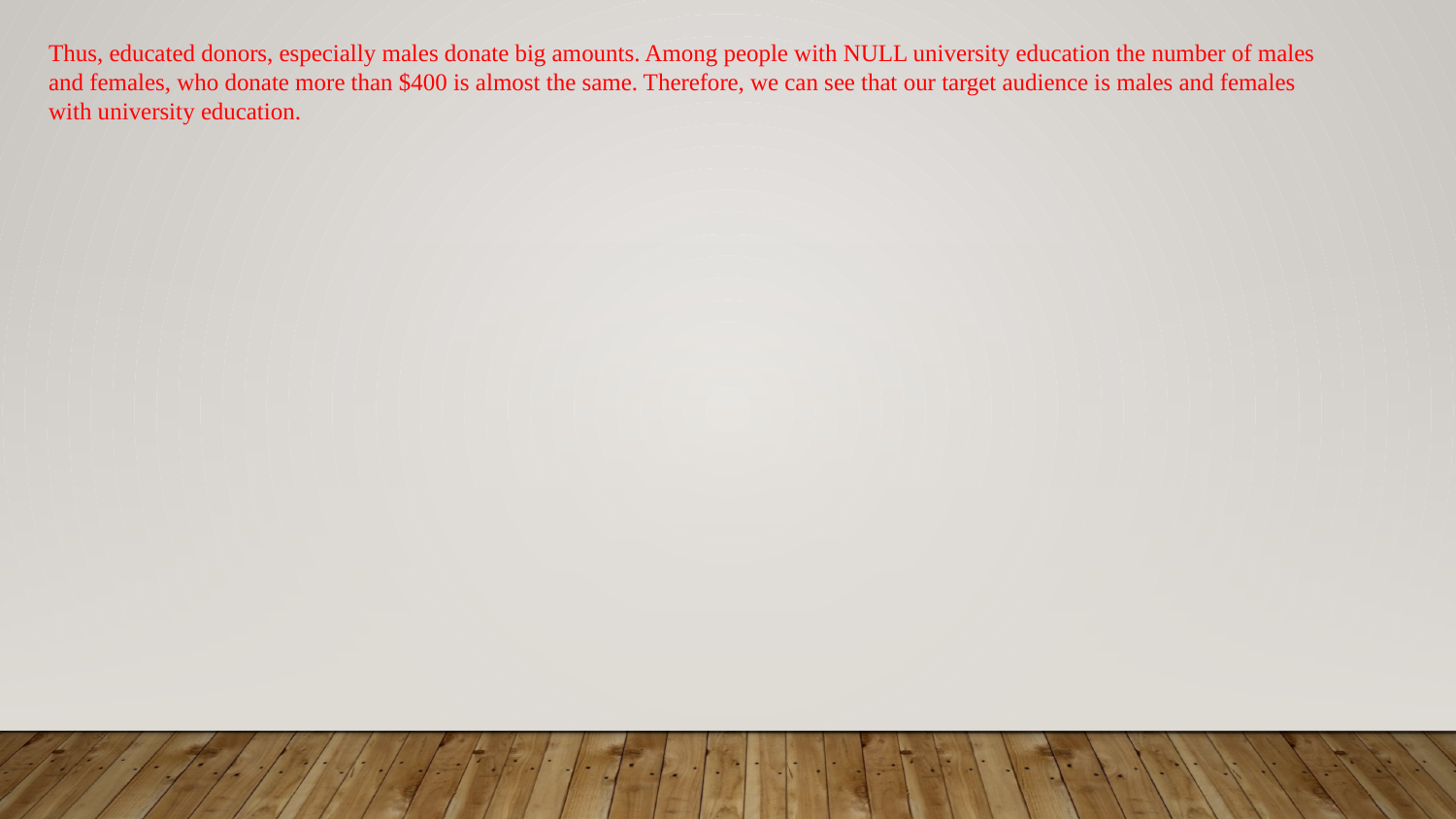

Thus, educated donors, especially males donate big amounts. Among people with NULL university education the number of males and females, who donate more than $400 is almost the same. Therefore, we can see that our target audience is males and females with university education.